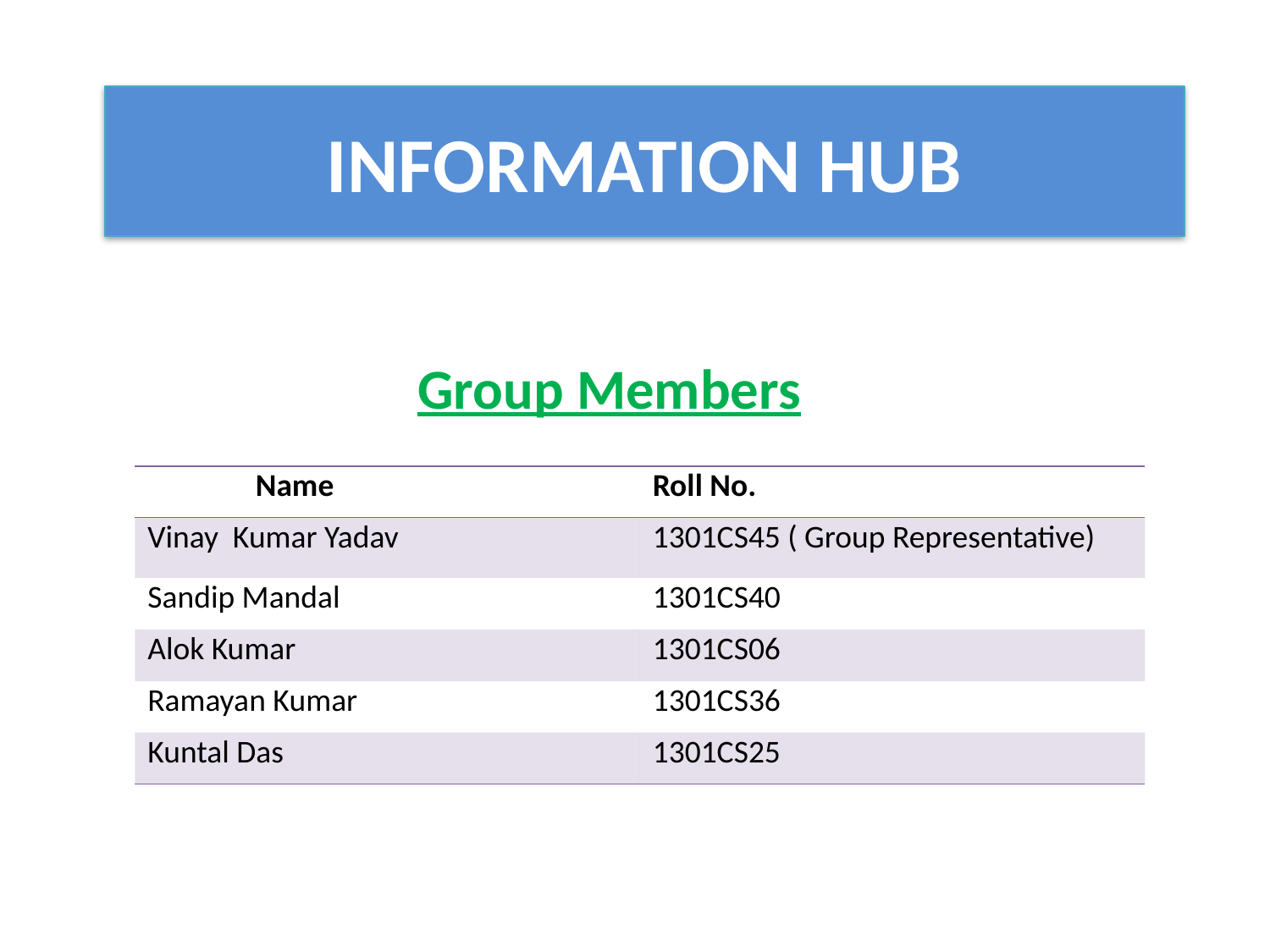

# INFORMATION HUB
Group Members
| Name | Roll No. |
| --- | --- |
| Vinay Kumar Yadav | 1301CS45 ( Group Representative) |
| Sandip Mandal | 1301CS40 |
| Alok Kumar | 1301CS06 |
| Ramayan Kumar | 1301CS36 |
| Kuntal Das | 1301CS25 |